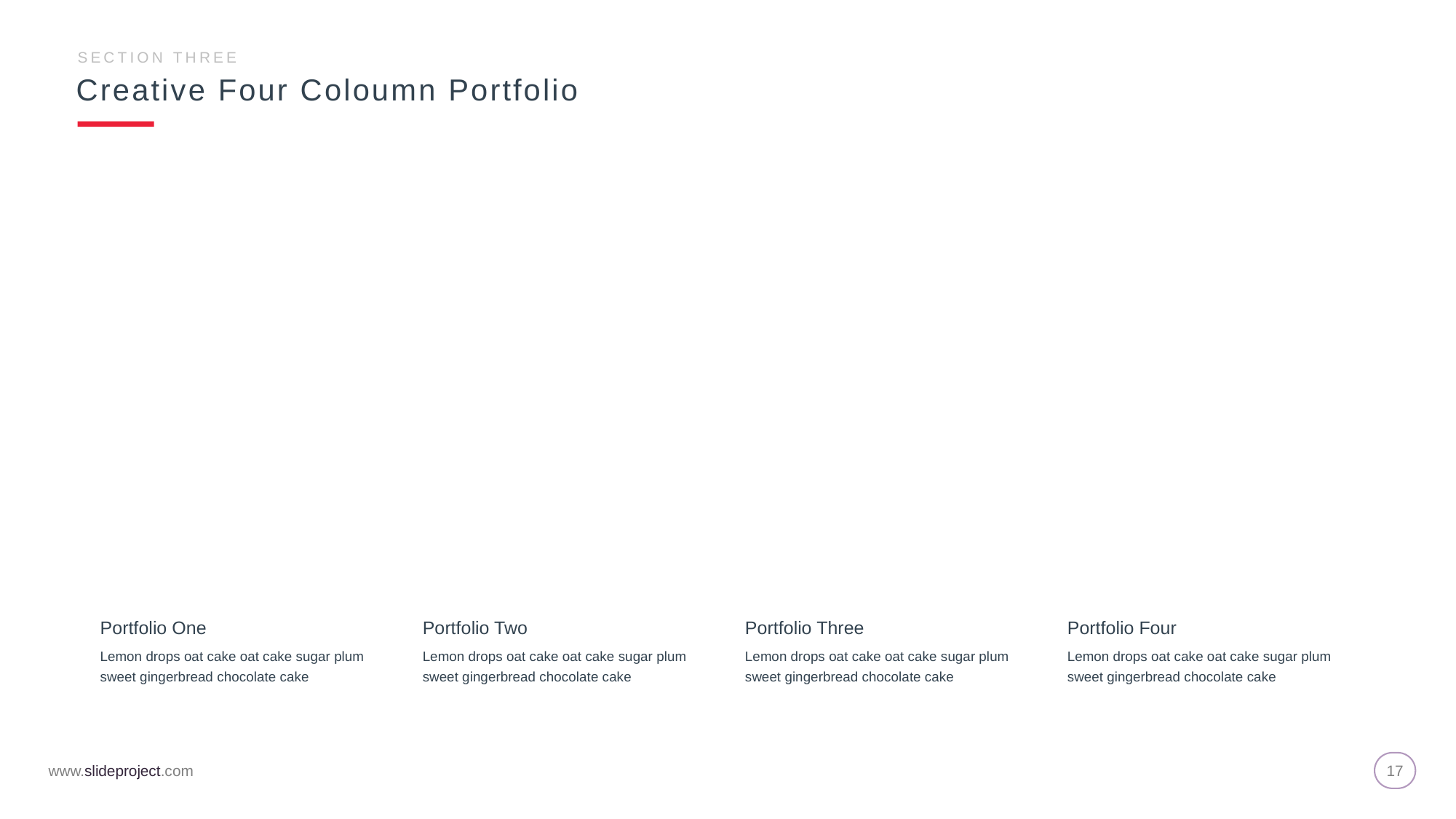

SECTION THREE
Creative Four Coloumn Portfolio

Portfolio One
Portfolio Two
Portfolio Three
Portfolio Four
Lemon drops oat cake oat cake sugar plum sweet gingerbread chocolate cake
Lemon drops oat cake oat cake sugar plum sweet gingerbread chocolate cake
Lemon drops oat cake oat cake sugar plum sweet gingerbread chocolate cake
Lemon drops oat cake oat cake sugar plum sweet gingerbread chocolate cake
17